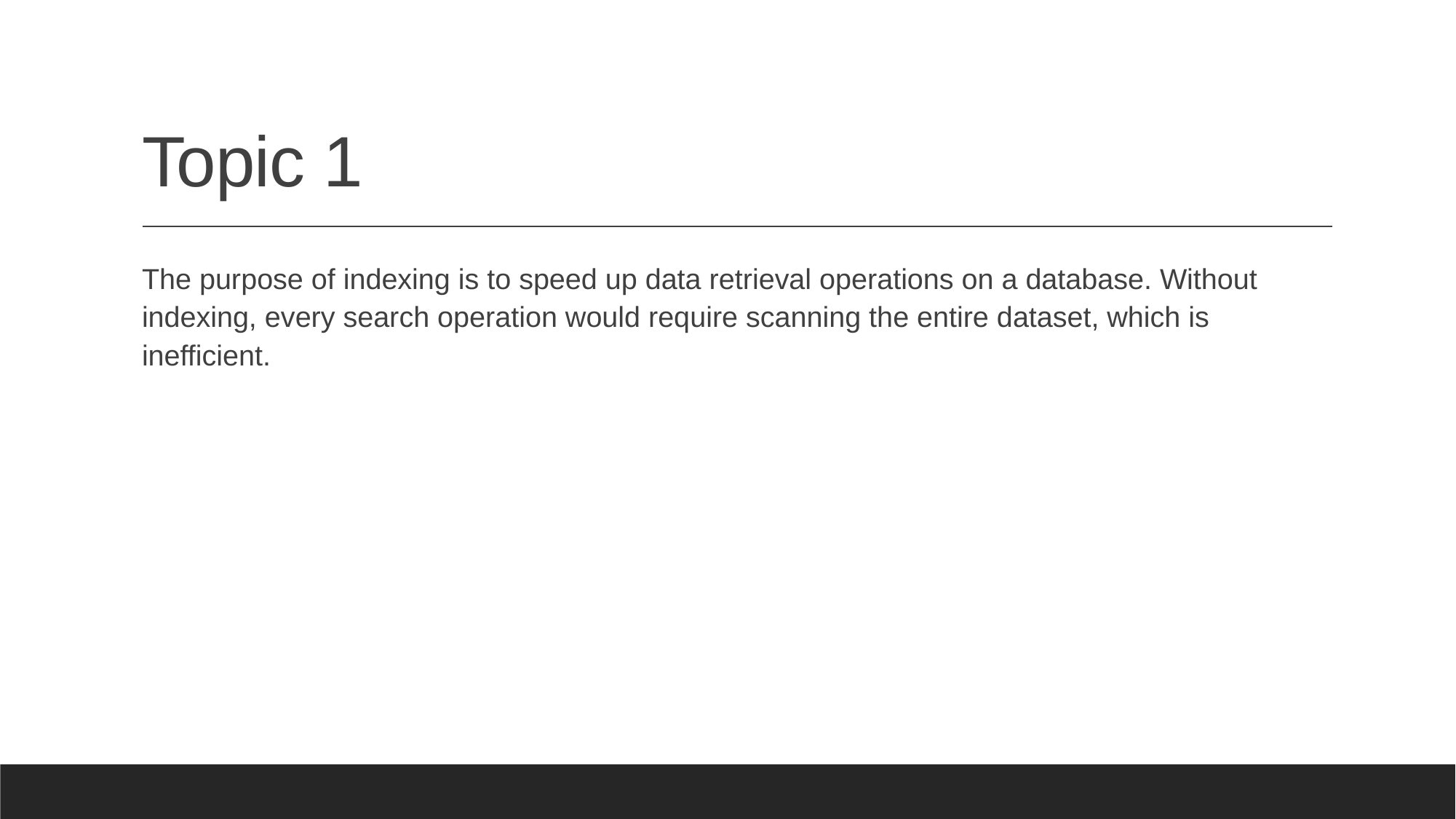

# Topic 1
The purpose of indexing is to speed up data retrieval operations on a database. Without indexing, every search operation would require scanning the entire dataset, which is inefficient.